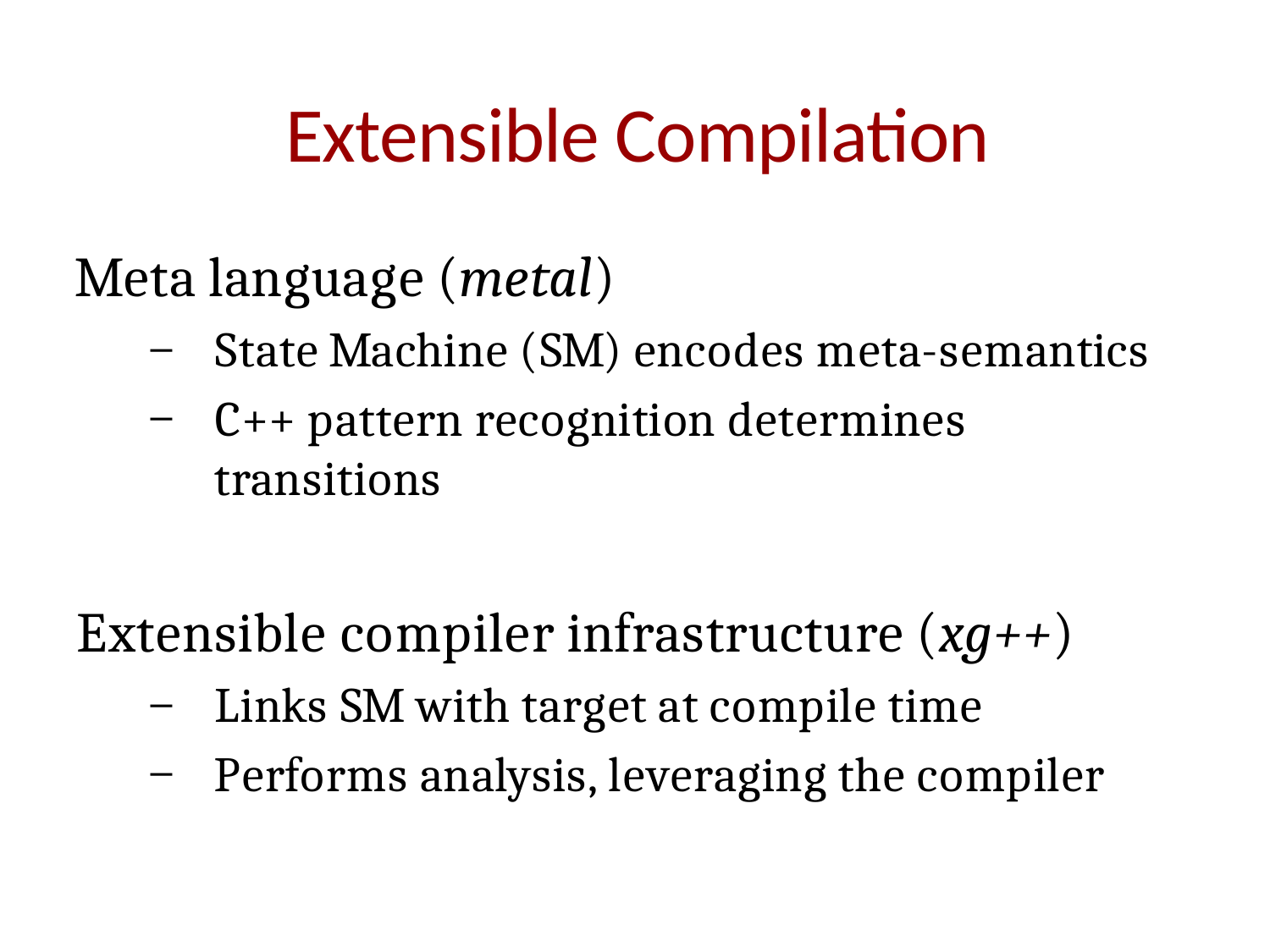

# Extensible Compilation
Meta language (metal)
State Machine (SM) encodes meta-semantics
C++ pattern recognition determines transitions

Extensible compiler infrastructure (xg++)
Links SM with target at compile time
Performs analysis, leveraging the compiler